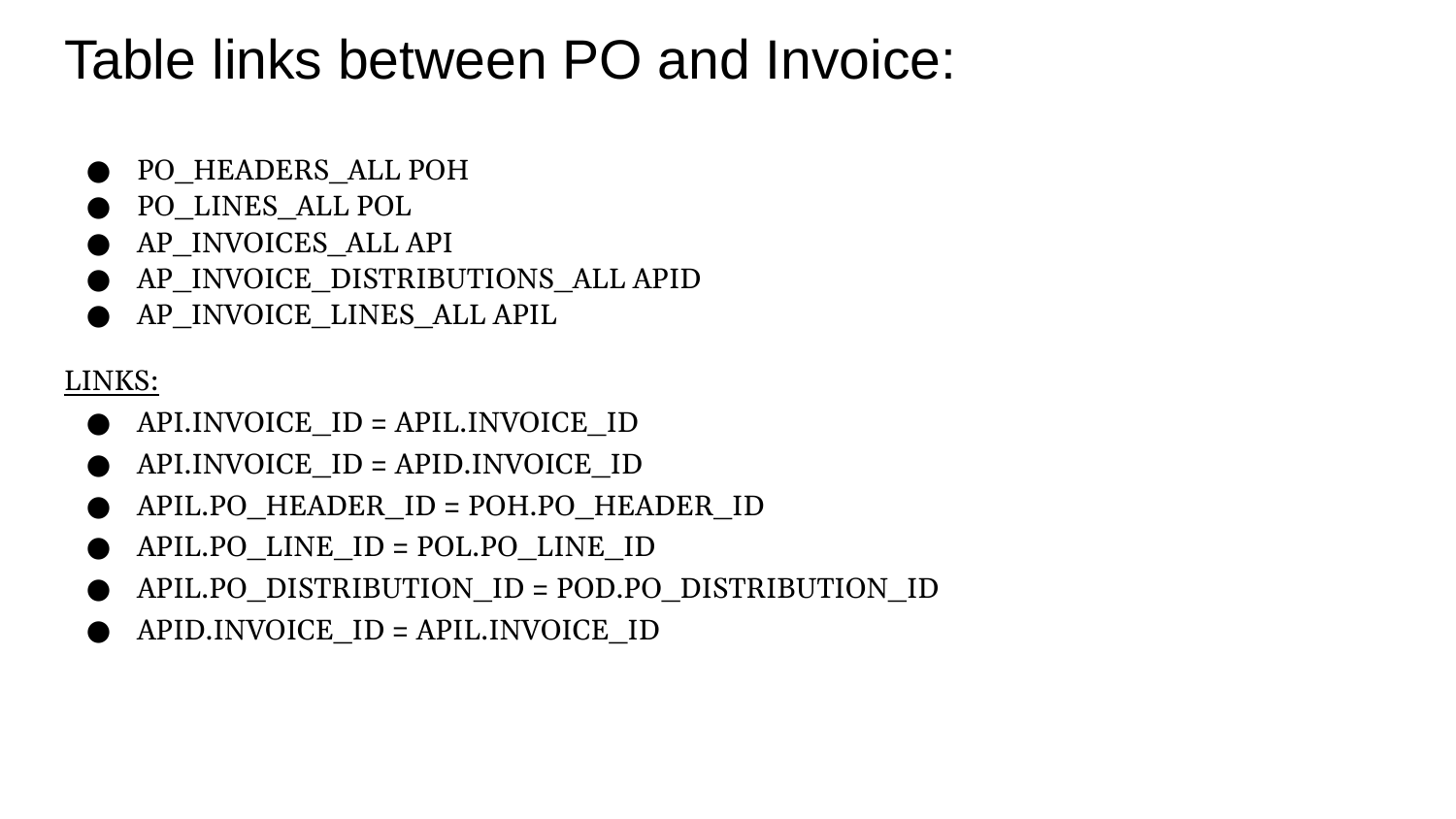

# Table links between PO and Invoice:
PO_HEADERS_ALL POH
PO_LINES_ALL POL
AP_INVOICES_ALL API
AP_INVOICE_DISTRIBUTIONS_ALL APID
AP_INVOICE_LINES_ALL APIL
LINKS:
API.INVOICE_ID = APIL.INVOICE_ID
API.INVOICE_ID = APID.INVOICE_ID
APIL.PO_HEADER_ID = POH.PO_HEADER_ID
APIL.PO_LINE_ID = POL.PO_LINE_ID
APIL.PO_DISTRIBUTION_ID = POD.PO_DISTRIBUTION_ID
APID.INVOICE_ID = APIL.INVOICE_ID